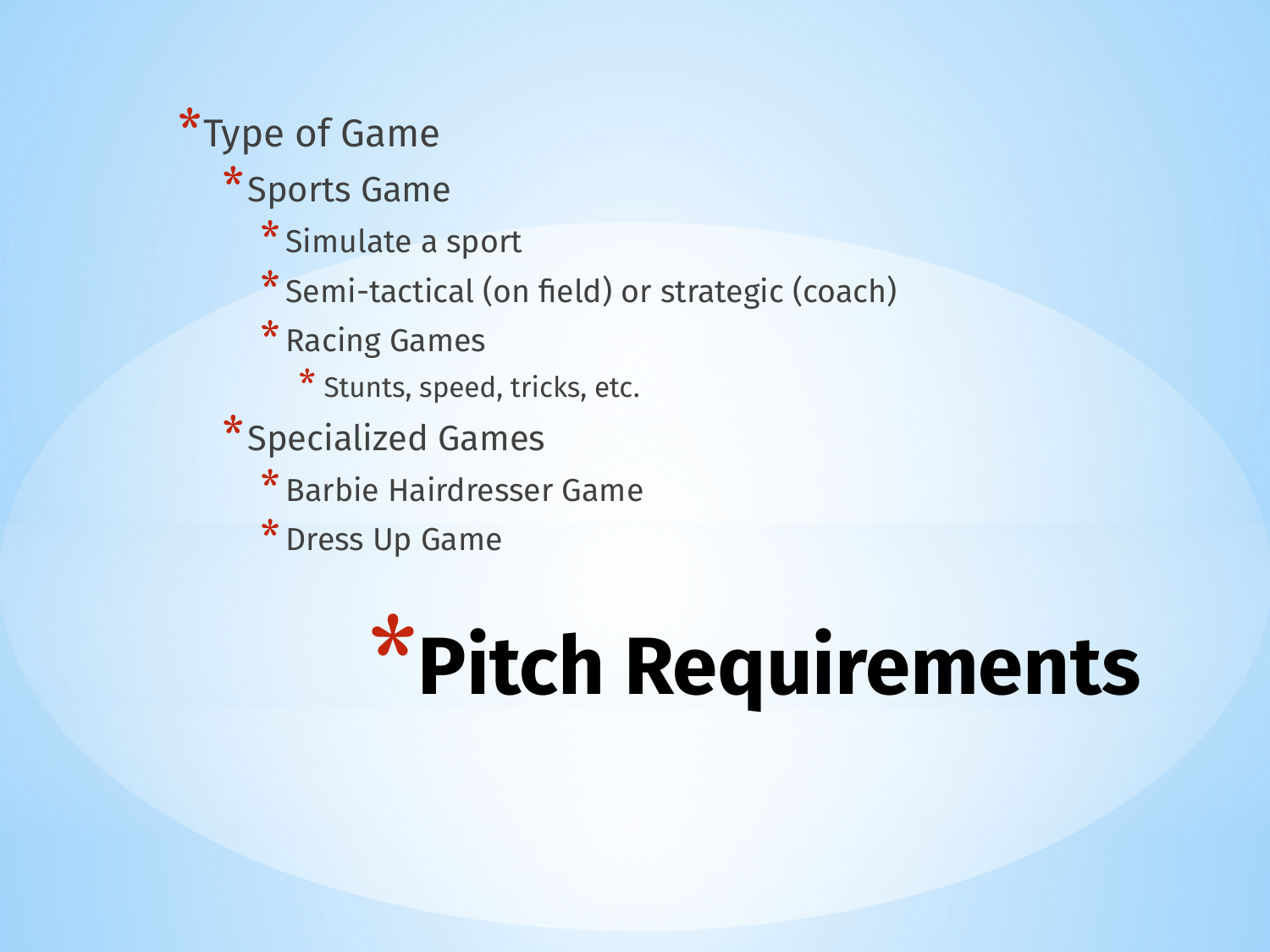

Type of Game
Sports Game
Simulate a sport
Semi-tactical (on field) or strategic (coach)
Racing Games
Stunts, speed, tricks, etc.
Specialized Games
Barbie Hairdresser Game
Dress Up Game
# Pitch Requirements